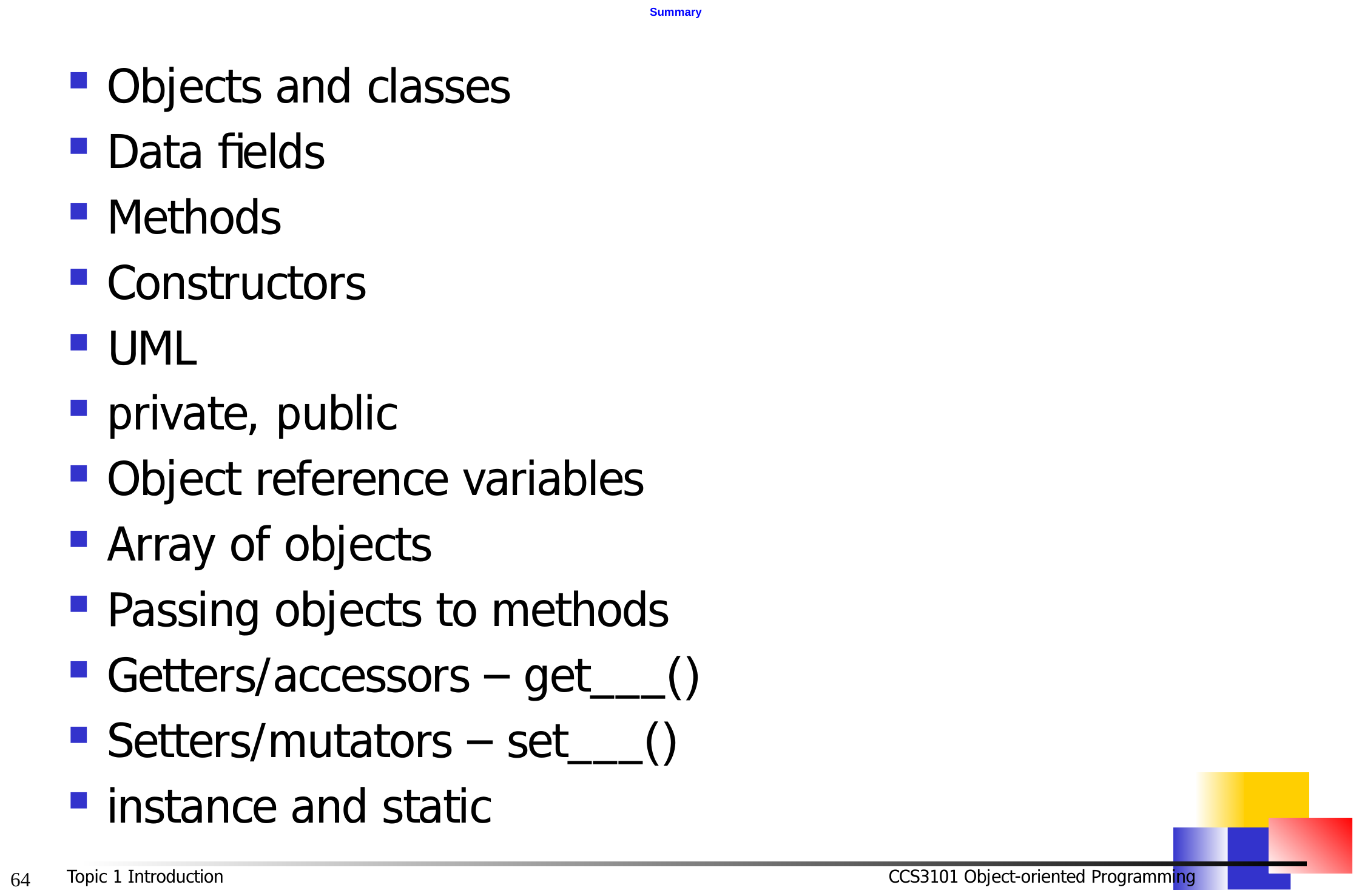

Summary

Objects and classes
Data fields
Methods
Constructors
UML
private, public
Object reference variables
Array of objects
Passing objects to methods
Getters/accessors – get___()
Setters/mutators – set___()
instance and static